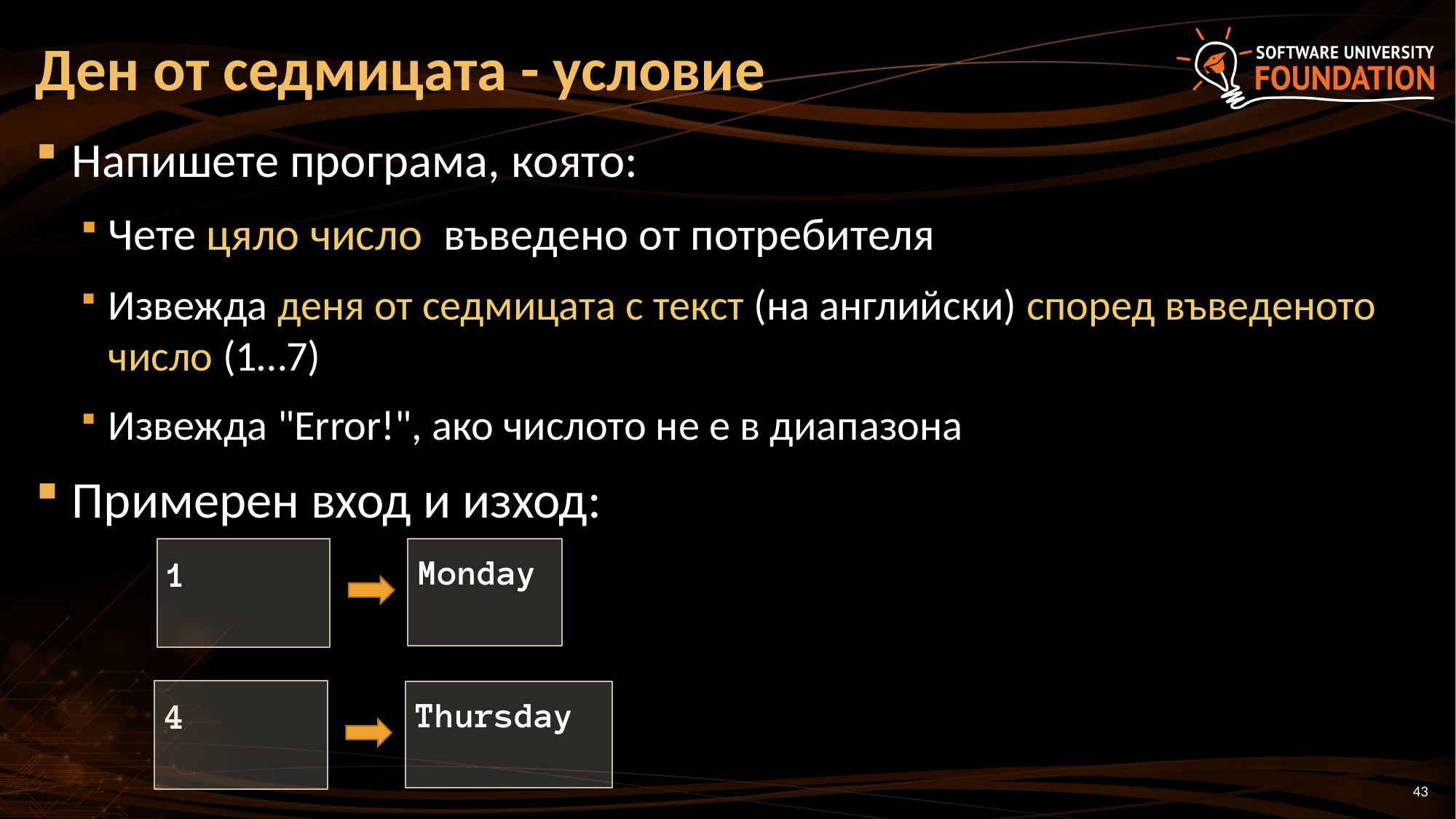

# Ден от седмицата - условие
Напишете програма, която:
Чете цяло число  въведено от потребителя
Извежда деня от седмицата с текст (на английски) според въведеното число (1…7)
Извежда "Error!", ако числото не е в диапазона
Примерен вход и изход:
1
Monday

4
Thursday

43